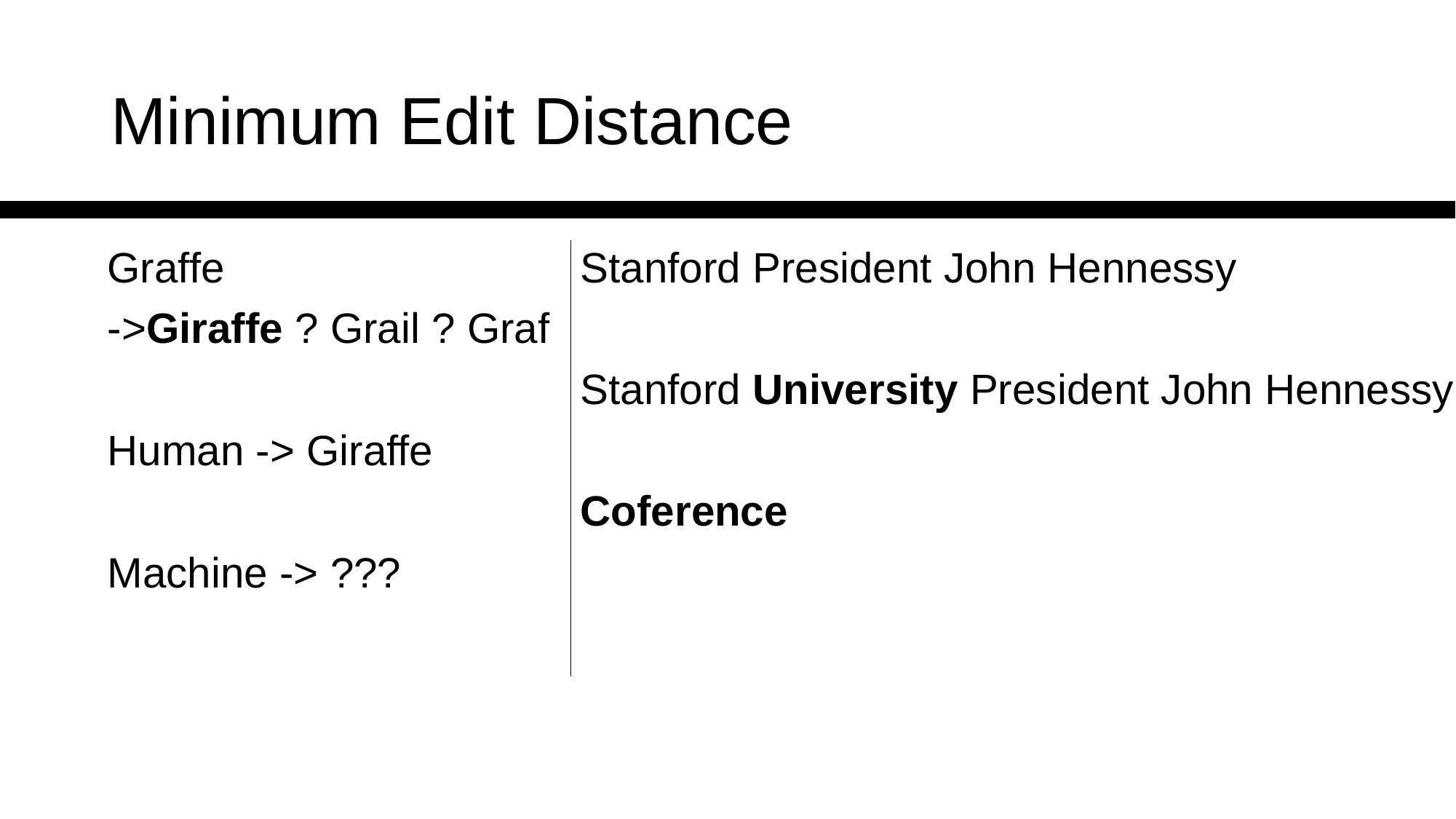

# Minimum Edit Distance

Graffe
->Giraffe ? Grail ? Graf

Human -> Giraffe

Machine -> ???
Stanford President John Hennessy

Stanford University President John Hennessy

Coference